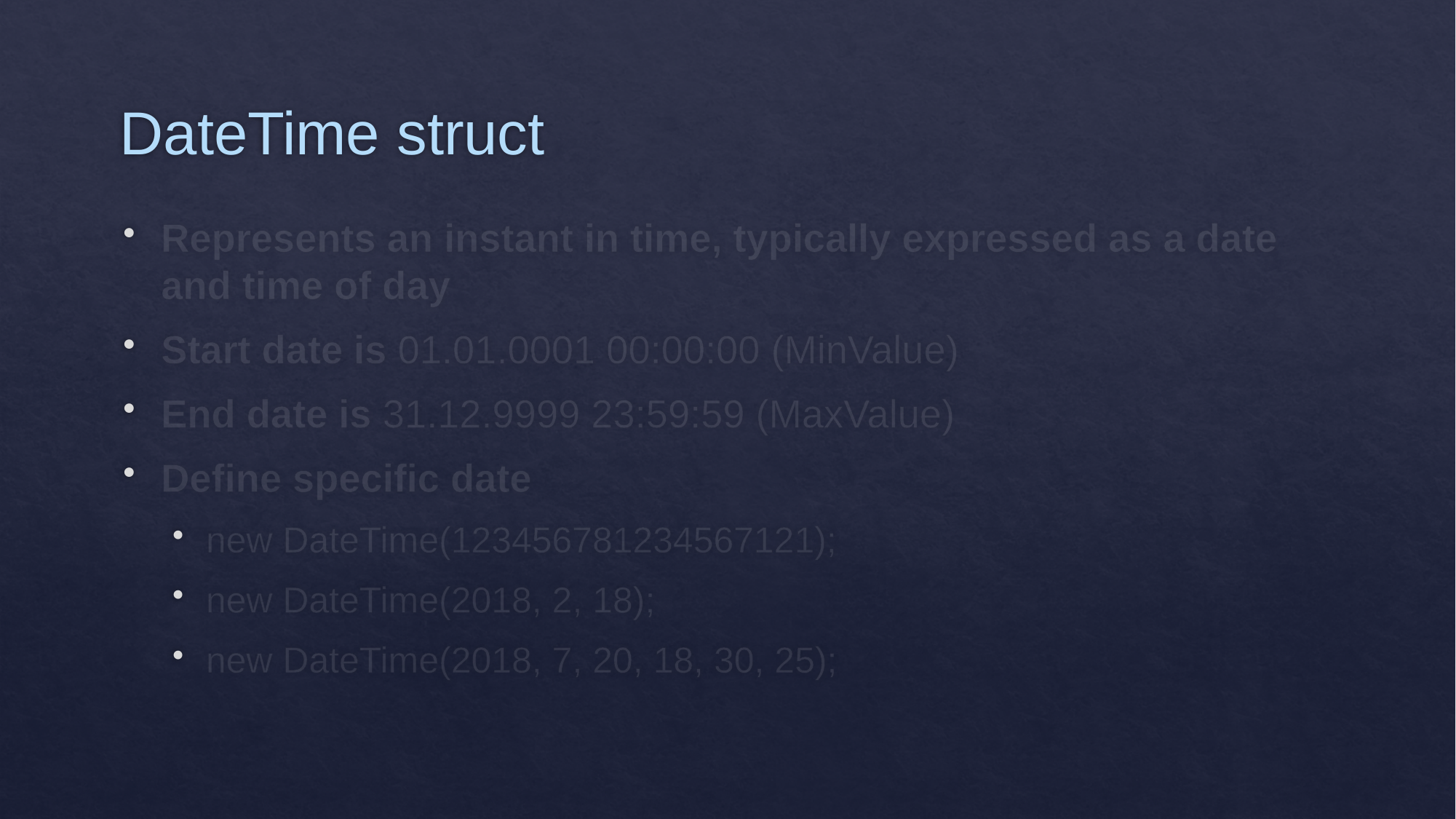

# DateTime struct
Represents an instant in time, typically expressed as a date and time of day
Start date is 01.01.0001 00:00:00 (MinValue)
End date is 31.12.9999 23:59:59 (MaxValue)
Define specific date
new DateTime(123456781234567121);
new DateTime(2018, 2, 18);
new DateTime(2018, 7, 20, 18, 30, 25);